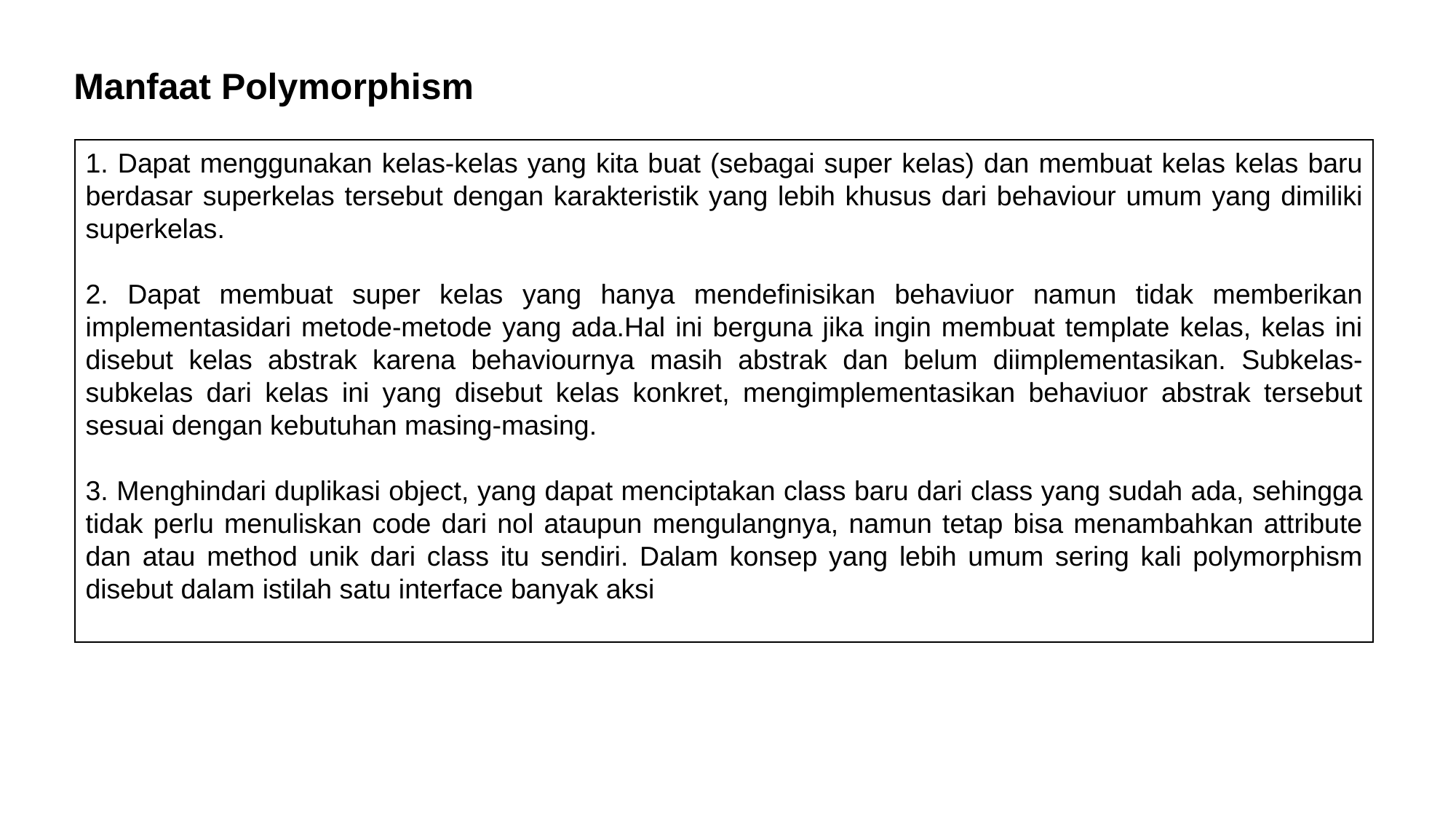

Manfaat Polymorphism
1. Dapat menggunakan kelas-kelas yang kita buat (sebagai super kelas) dan membuat kelas kelas baru berdasar superkelas tersebut dengan karakteristik yang lebih khusus dari behaviour umum yang dimiliki superkelas.

2. Dapat membuat super kelas yang hanya mendefinisikan behaviuor namun tidak memberikan implementasidari metode-metode yang ada.Hal ini berguna jika ingin membuat template kelas, kelas ini disebut kelas abstrak karena behaviournya masih abstrak dan belum diimplementasikan. Subkelas-subkelas dari kelas ini yang disebut kelas konkret, mengimplementasikan behaviuor abstrak tersebut sesuai dengan kebutuhan masing-masing.

3. Menghindari duplikasi object, yang dapat menciptakan class baru dari class yang sudah ada, sehingga tidak perlu menuliskan code dari nol ataupun mengulangnya, namun tetap bisa menambahkan attribute dan atau method unik dari class itu sendiri. Dalam konsep yang lebih umum sering kali polymorphism disebut dalam istilah satu interface banyak aksi